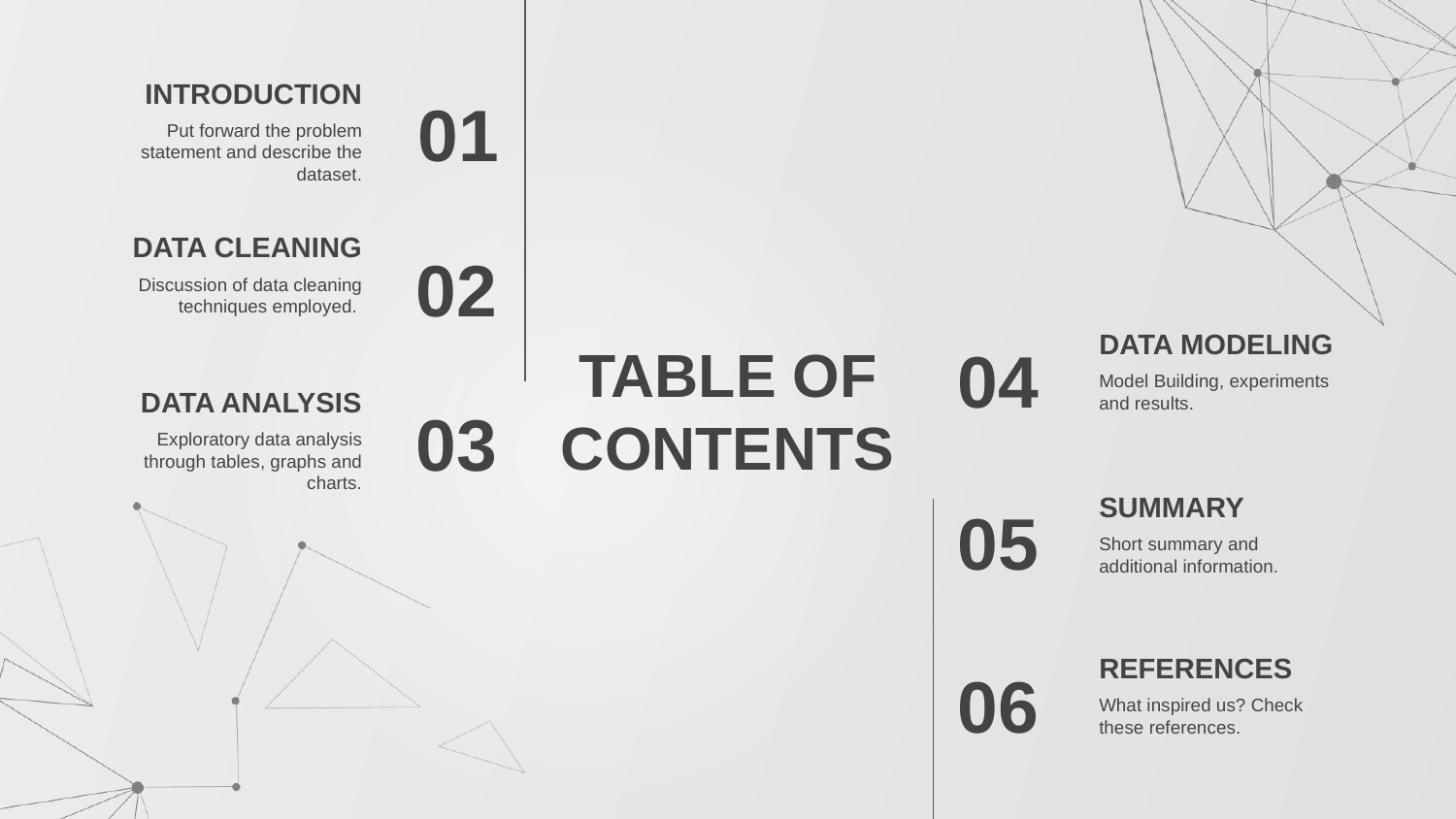

INTRODUCTION
01
Put forward the problem statement and describe the dataset.
DATA CLEANING
02
Discussion of data cleaning techniques employed.
DATA MODELING
04
# TABLE OF CONTENTS
DATA ANALYSIS
Model Building, experiments and results.
03
Exploratory data analysis through tables, graphs and charts.
SUMMARY
05
Short summary and additional information.
REFERENCES
06
What inspired us? Check these references.